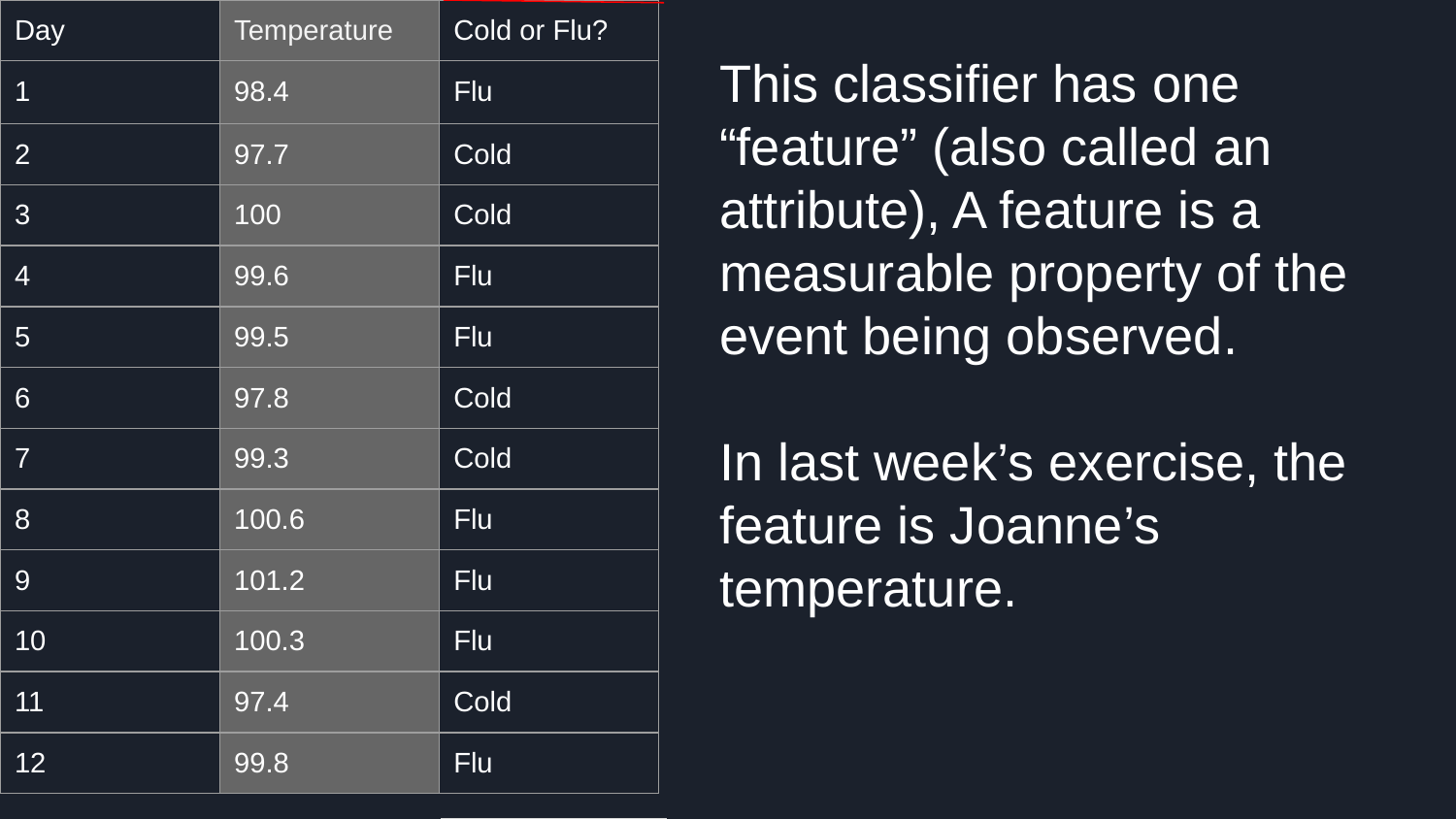

| Day | Temperature | Cold or Flu? |
| --- | --- | --- |
| 1 | 98.4 | Flu |
| 2 | 97.7 | Cold |
| 3 | 100 | Cold |
| 4 | 99.6 | Flu |
| 5 | 99.5 | Flu |
| 6 | 97.8 | Cold |
| 7 | 99.3 | Cold |
| 8 | 100.6 | Flu |
| 9 | 101.2 | Flu |
| 10 | 100.3 | Flu |
| 11 | 97.4 | Cold |
| 12 | 99.8 | Flu |
This classifier has one “feature” (also called an attribute), A feature is a measurable property of the event being observed.

In last week’s exercise, the feature is Joanne’s temperature.